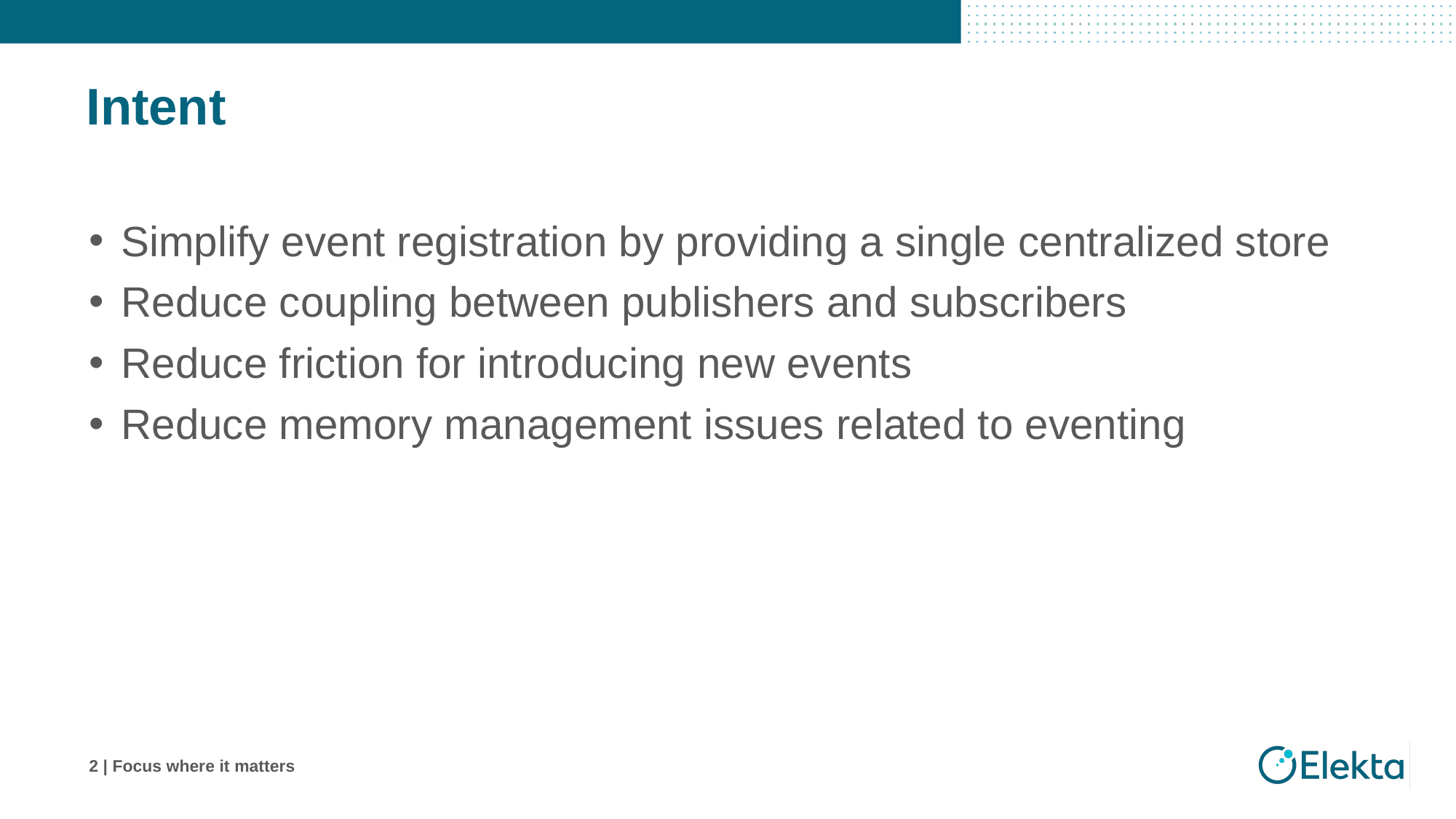

# Intent

Simplify event registration by providing a single centralized store
Reduce coupling between publishers and subscribers
Reduce friction for introducing new events
Reduce memory management issues related to eventing